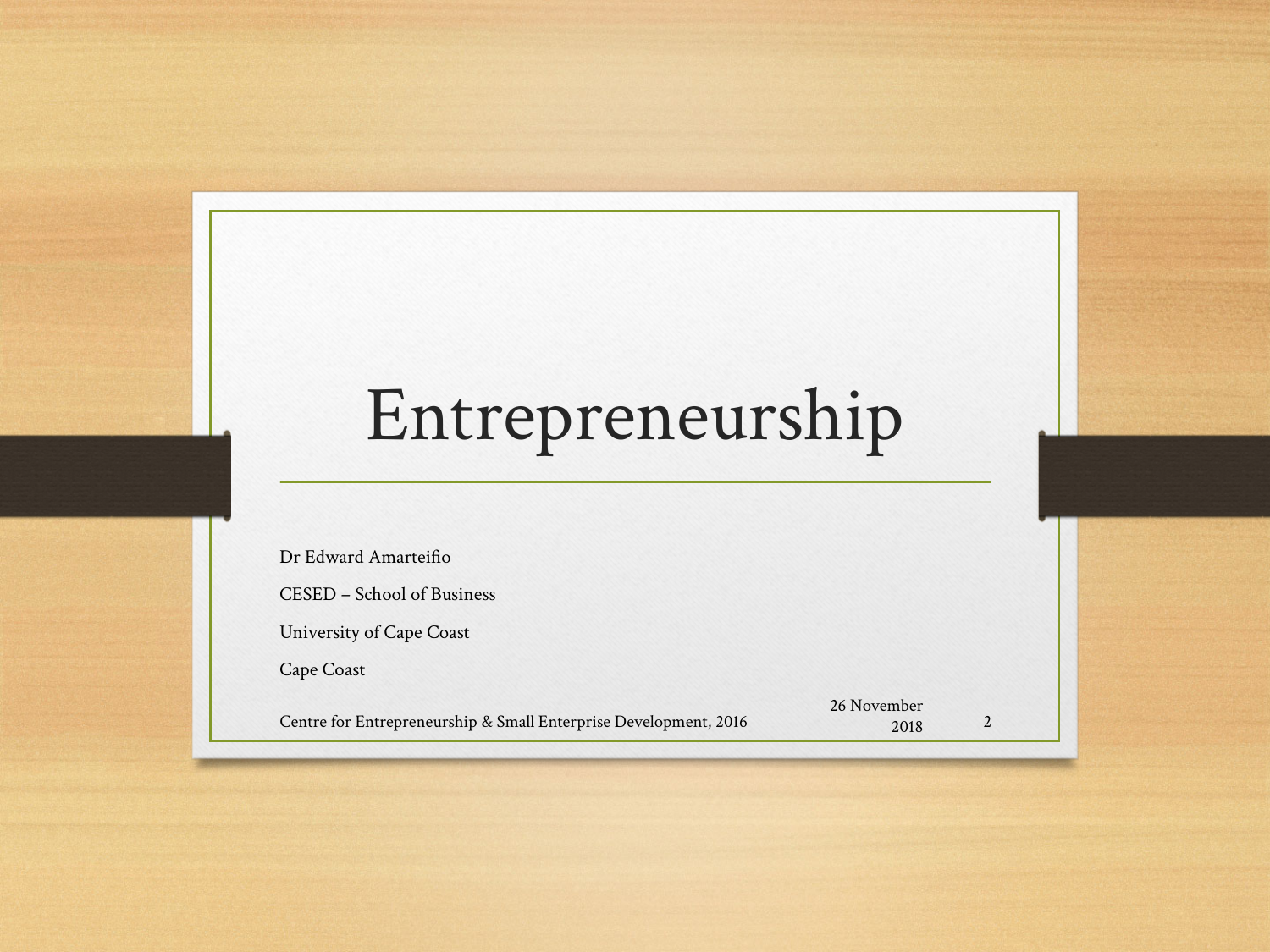

# Entrepreneurship

Dr Edward Amarteifio
CESED – School of Business
University of Cape Coast
Cape Coast

Centre for Entrepreneurship & Small Enterprise Development, 2016
26 November 2018
2